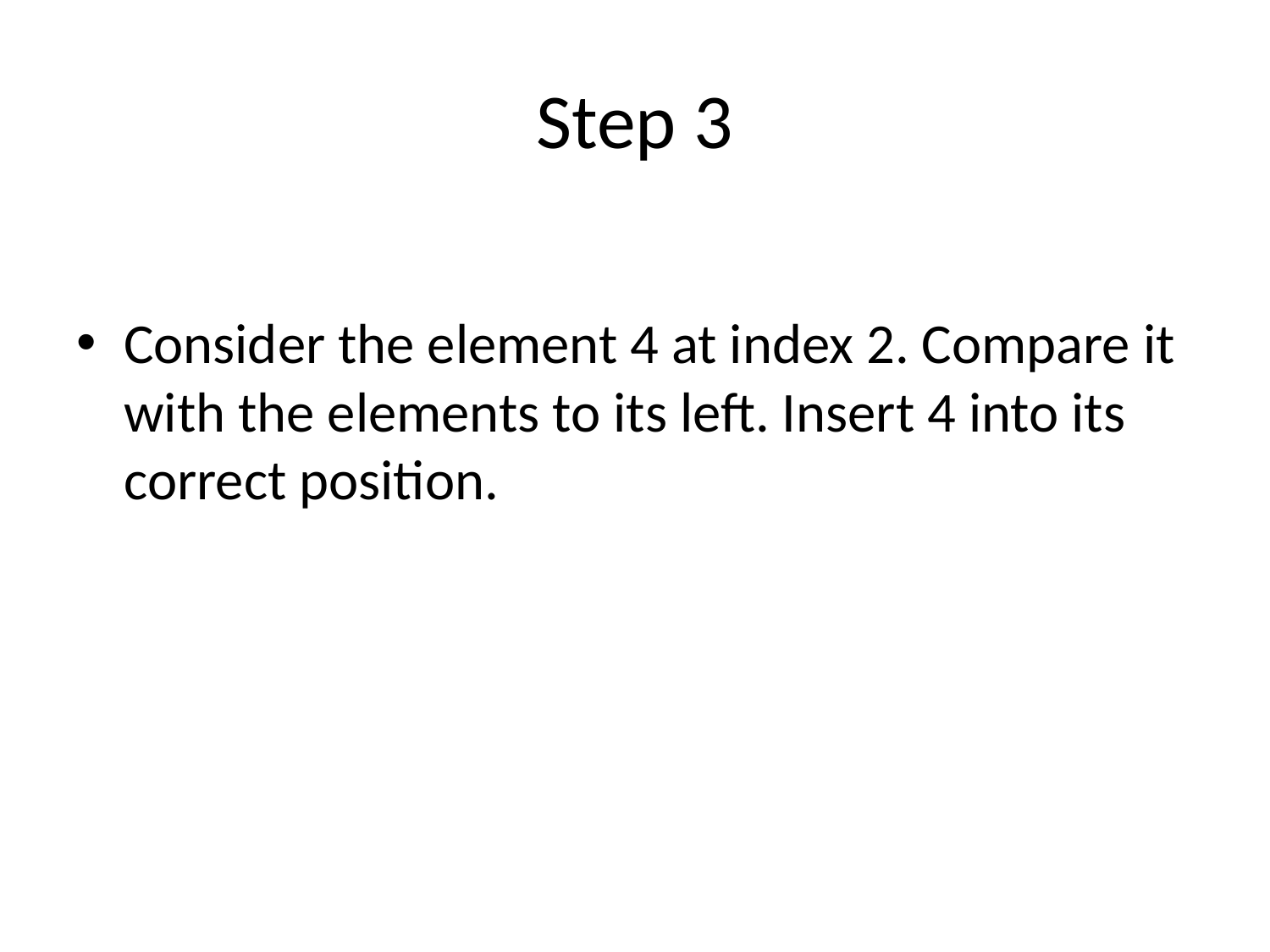

# Step 3

Consider the element 4 at index 2. Compare it with the elements to its left. Insert 4 into its correct position.